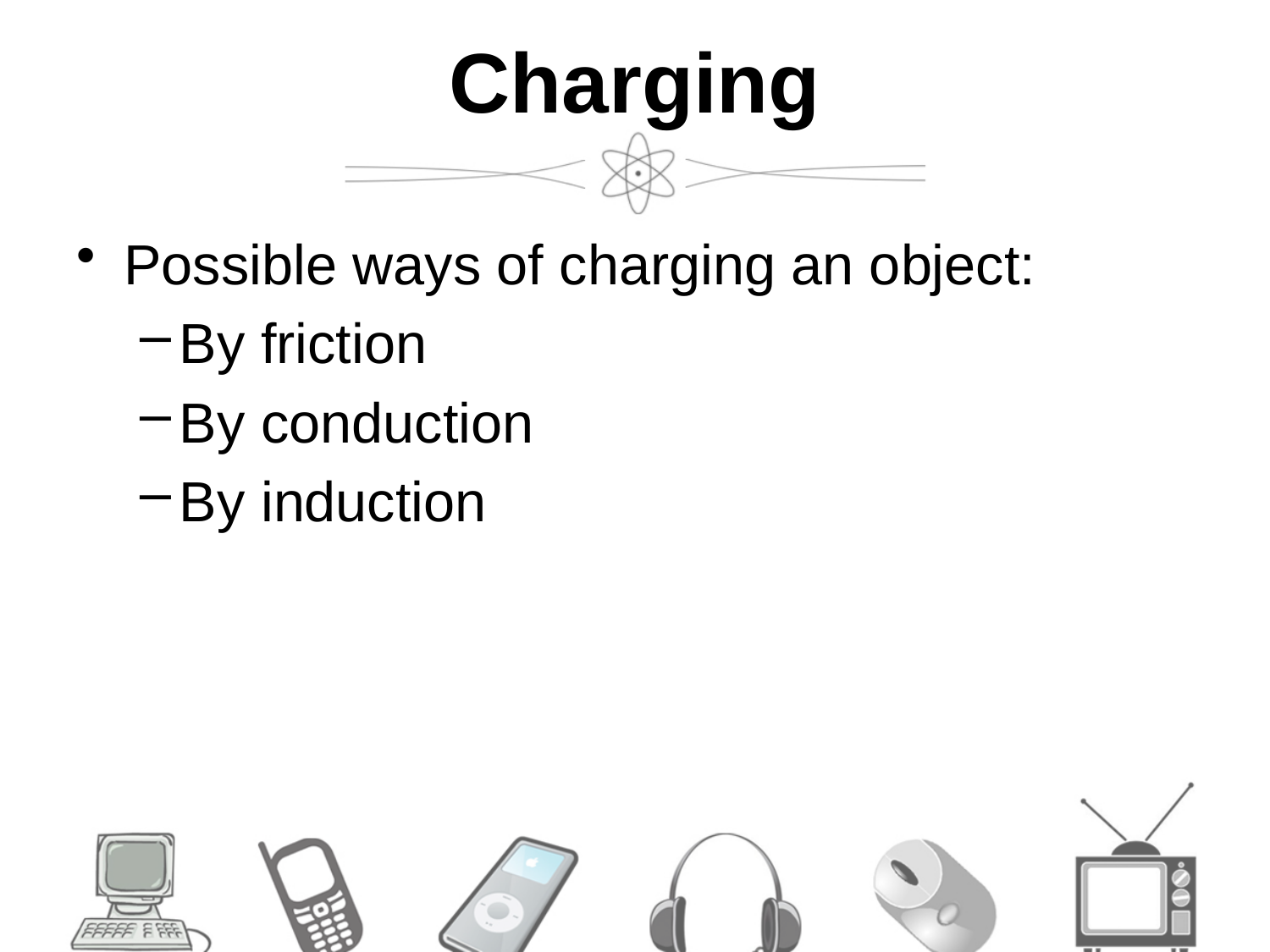

# Charging
Possible ways of charging an object:
By friction
By conduction
By induction